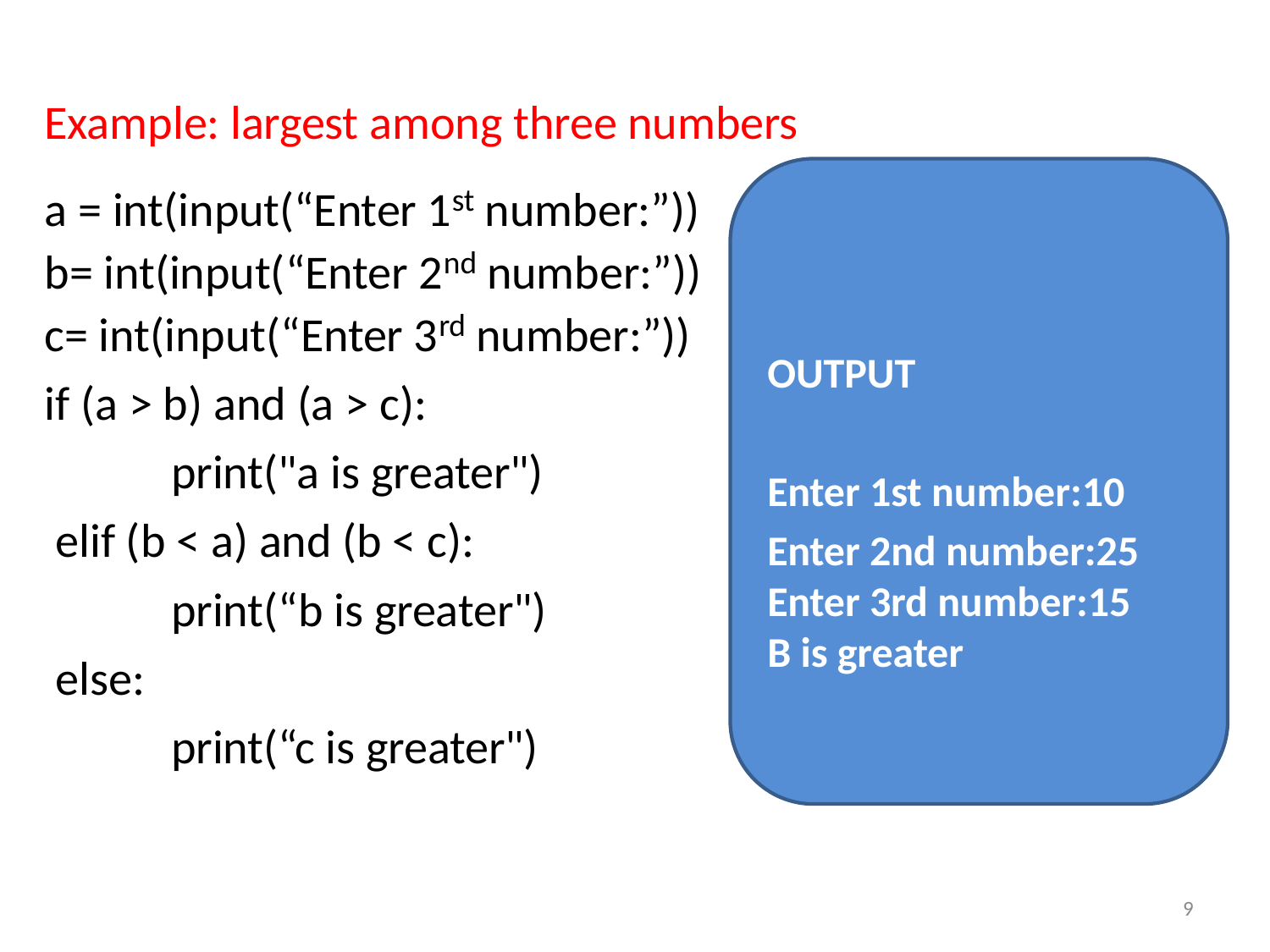

Example: largest among three numbers a = int(input(“Enter 1 number:”))

st
nd
b= int(input(“Enter 2 number:”))
rd
c= int(input(“Enter 3 number:”))
OUTPUT

Enter 1st number:10
Enter 2nd number:25
Enter 3rd number:15
B is greater
if (a > b) and (a > c):
print("a is greater")
elif (b < a) and (b < c):
print(“b is greater")
else:
print(“c is greater")
9